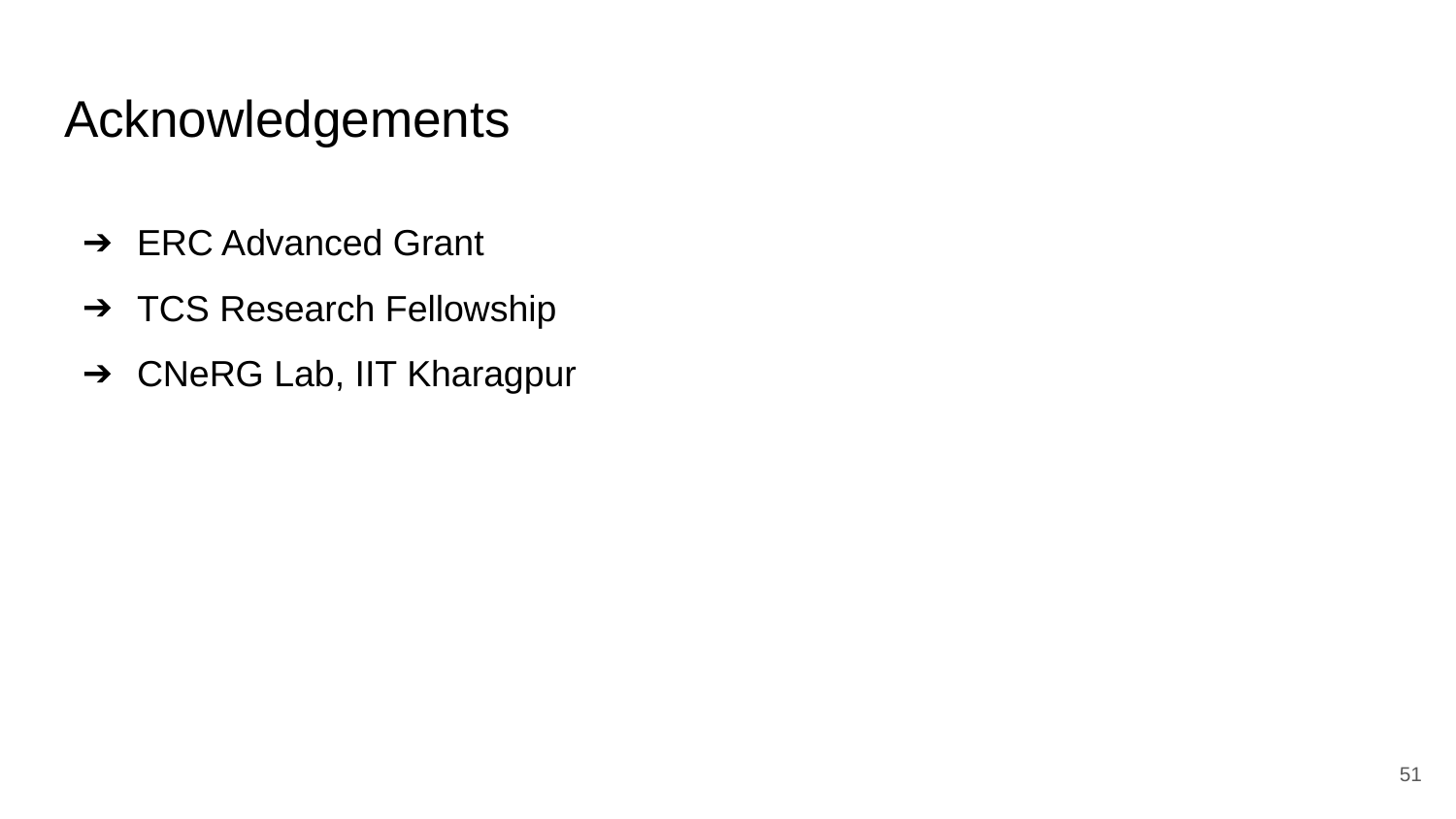

# Acknowledgements

ERC Advanced Grant
TCS Research Fellowship
CNeRG Lab, IIT Kharagpur
51